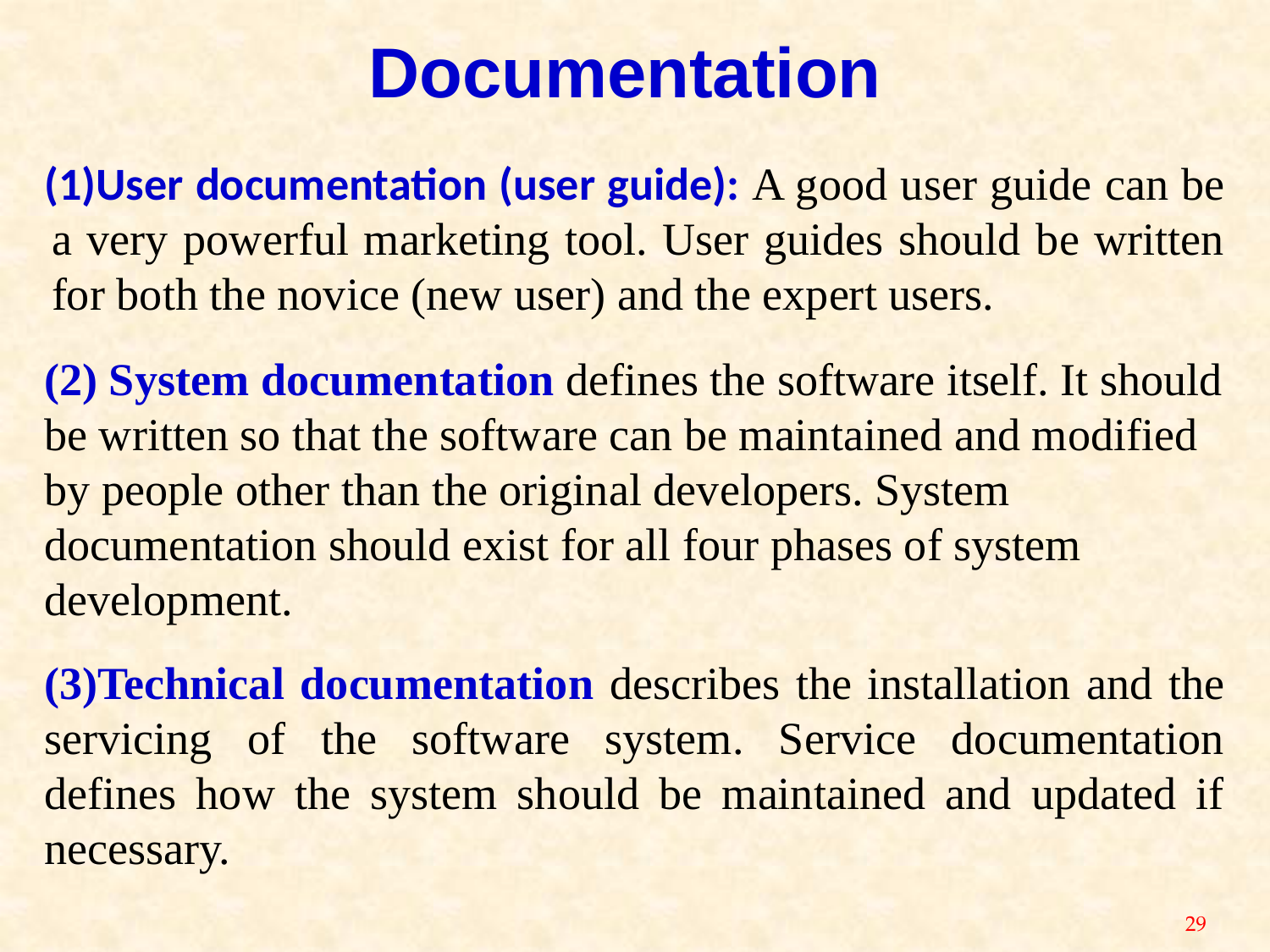

Documentation
User documentation (user guide): A good user guide can be a very powerful marketing tool. User guides should be written for both the novice (new user) and the expert users.
(2) System documentation defines the software itself. It should be written so that the software can be maintained and modified by people other than the original developers. System documentation should exist for all four phases of system development.
(3)Technical documentation describes the installation and the servicing of the software system. Service documentation defines how the system should be maintained and updated if necessary.
29